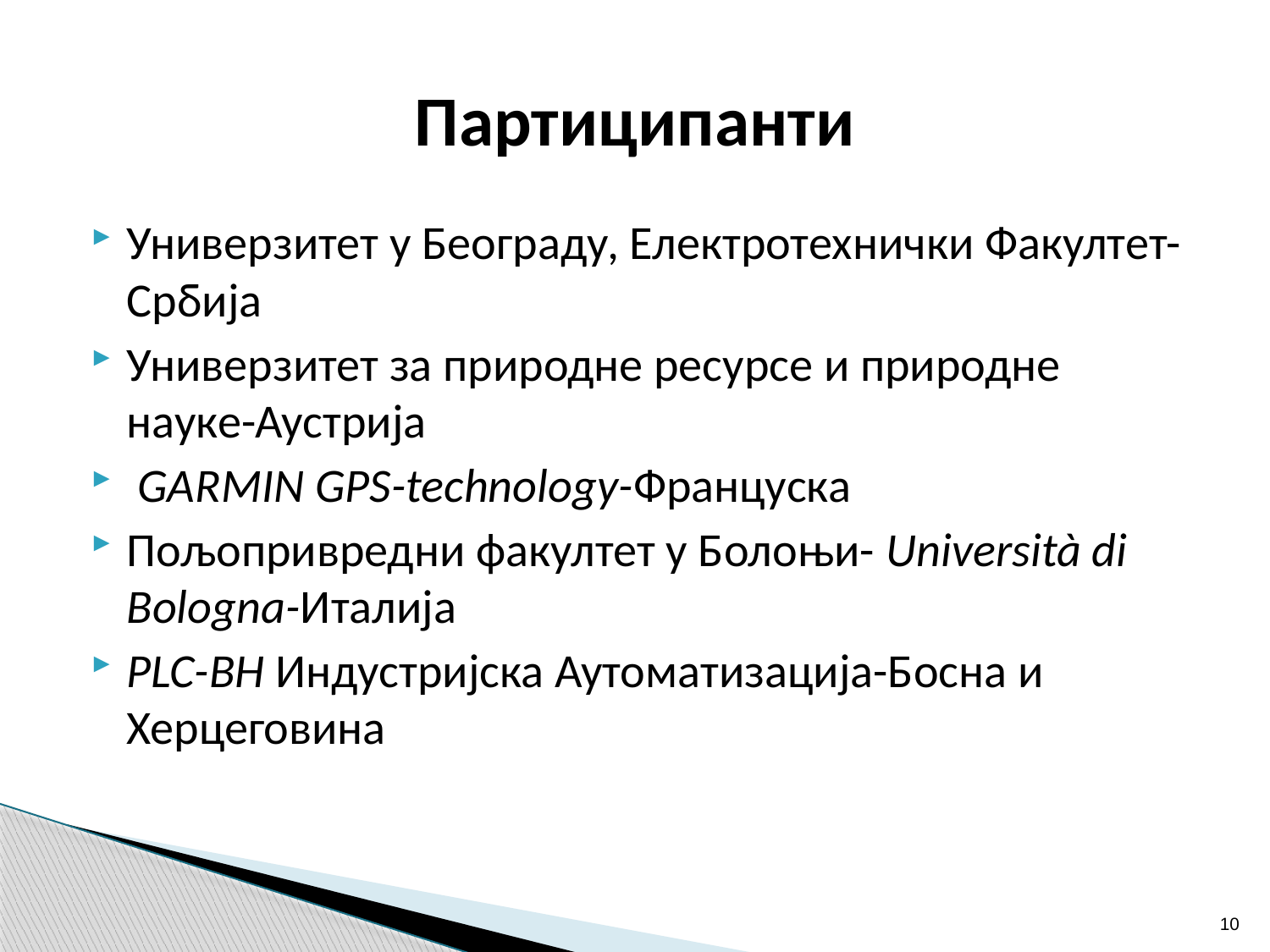

# Партиципанти
Универзитет у Београду, Електротехнички Факултет-Србија
Универзитет за природне ресурсе и природне науке-Аустрија
 GARMIN GPS-technology-Француска
Пољопривредни факултет у Болоњи- Università di Bologna-Италија
PLC-BH Индустријска Аутоматизација-Босна и Херцеговина
10